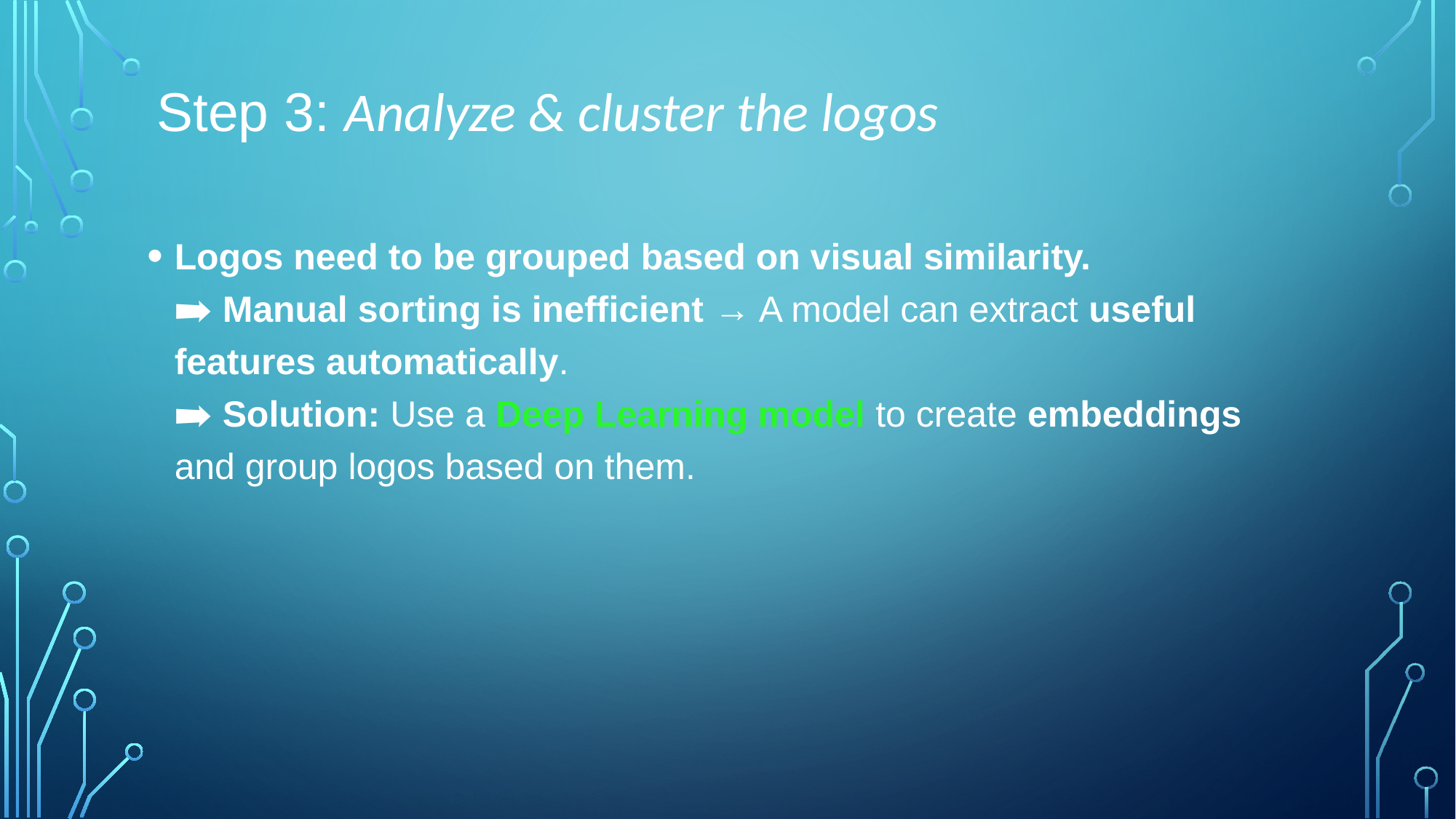

# Step 3: Analyze & cluster the logos
Logos need to be grouped based on visual similarity.
➡ Manual sorting is inefficient → A model can extract useful features automatically.
➡ Solution: Use a Deep Learning model to create embeddings and group logos based on them.